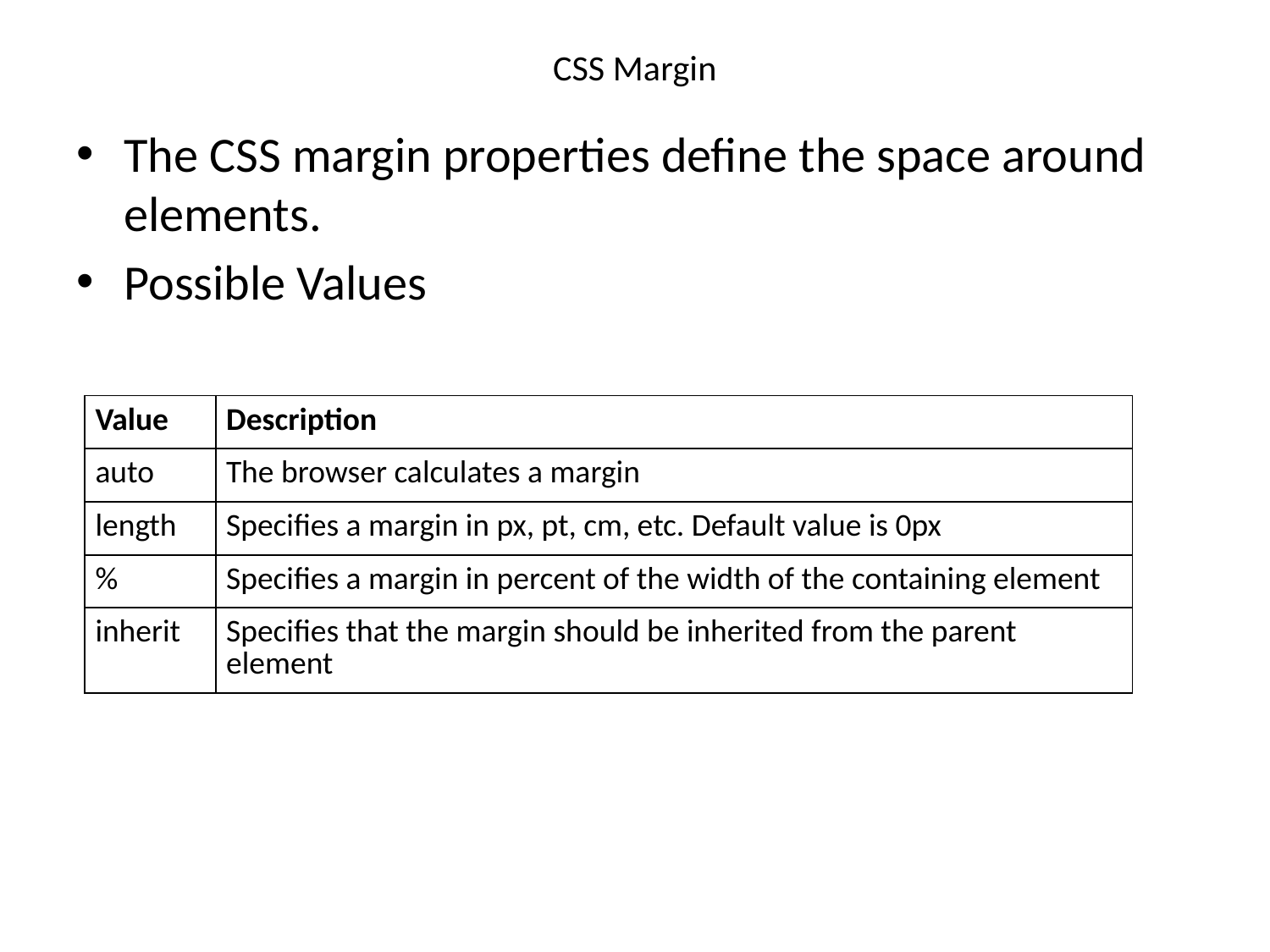

# CSS Margin
The CSS margin properties define the space around elements.
Possible Values

| Value | Description |
| --- | --- |
| auto | The browser calculates a margin |
| length | Specifies a margin in px, pt, cm, etc. Default value is 0px |
| % | Specifies a margin in percent of the width of the containing element |
| inherit | Specifies that the margin should be inherited from the parent element |